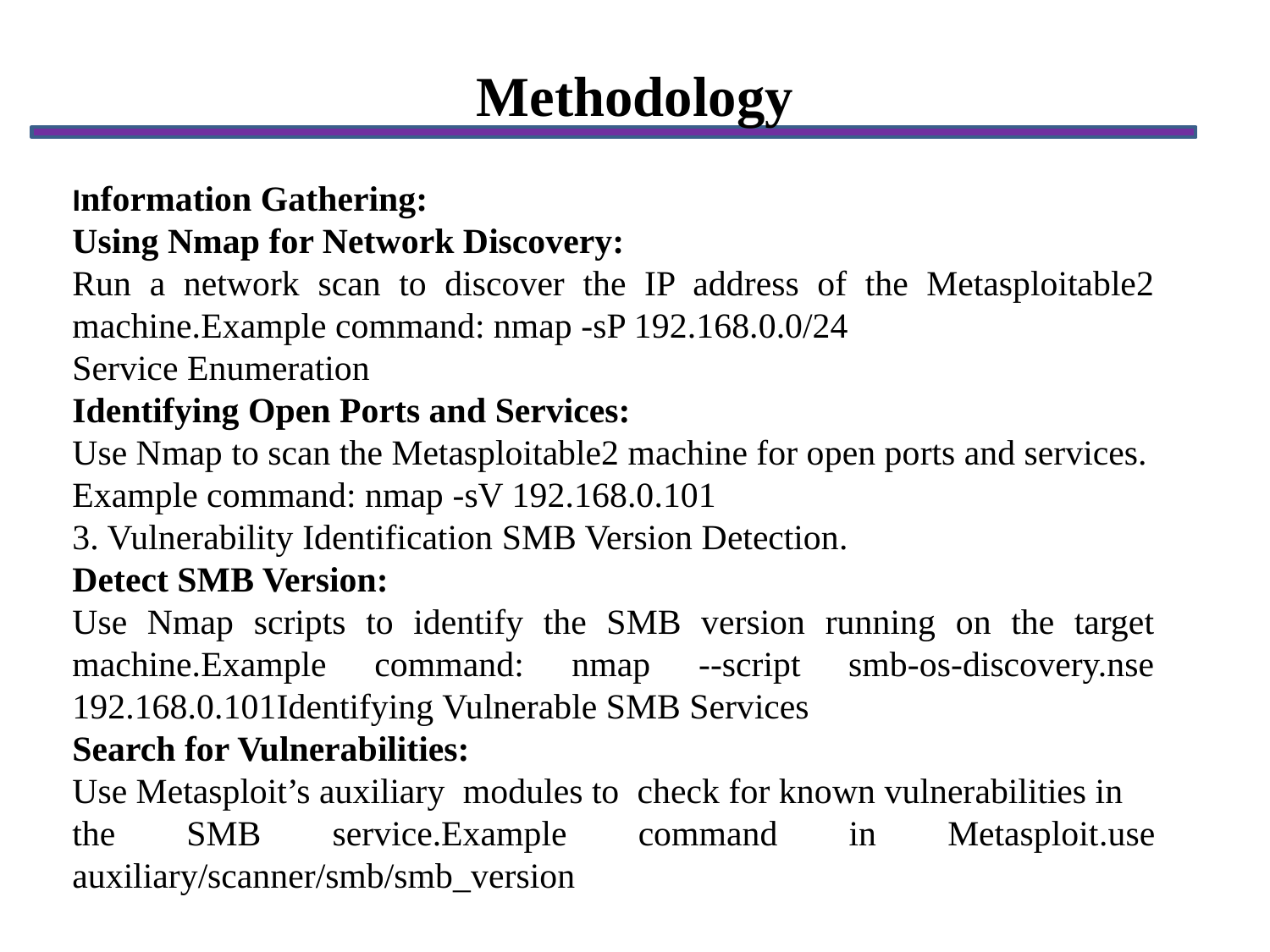

Methodology

Information Gathering:
Using Nmap for Network Discovery:
Run a network scan to discover the IP address of the Metasploitable2 machine.Example command: nmap -sP 192.168.0.0/24
Service Enumeration
Identifying Open Ports and Services:
Use Nmap to scan the Metasploitable2 machine for open ports and services.
Example command: nmap -sV 192.168.0.101
3. Vulnerability Identification SMB Version Detection.
Detect SMB Version:
Use Nmap scripts to identify the SMB version running on the target machine.Example command: nmap --script smb-os-discovery.nse 192.168.0.101Identifying Vulnerable SMB Services
Search for Vulnerabilities:
Use Metasploit’s auxiliary  modules to  check for known vulnerabilities in
the SMB service.Example command in Metasploit.use auxiliary/scanner/smb/smb_version